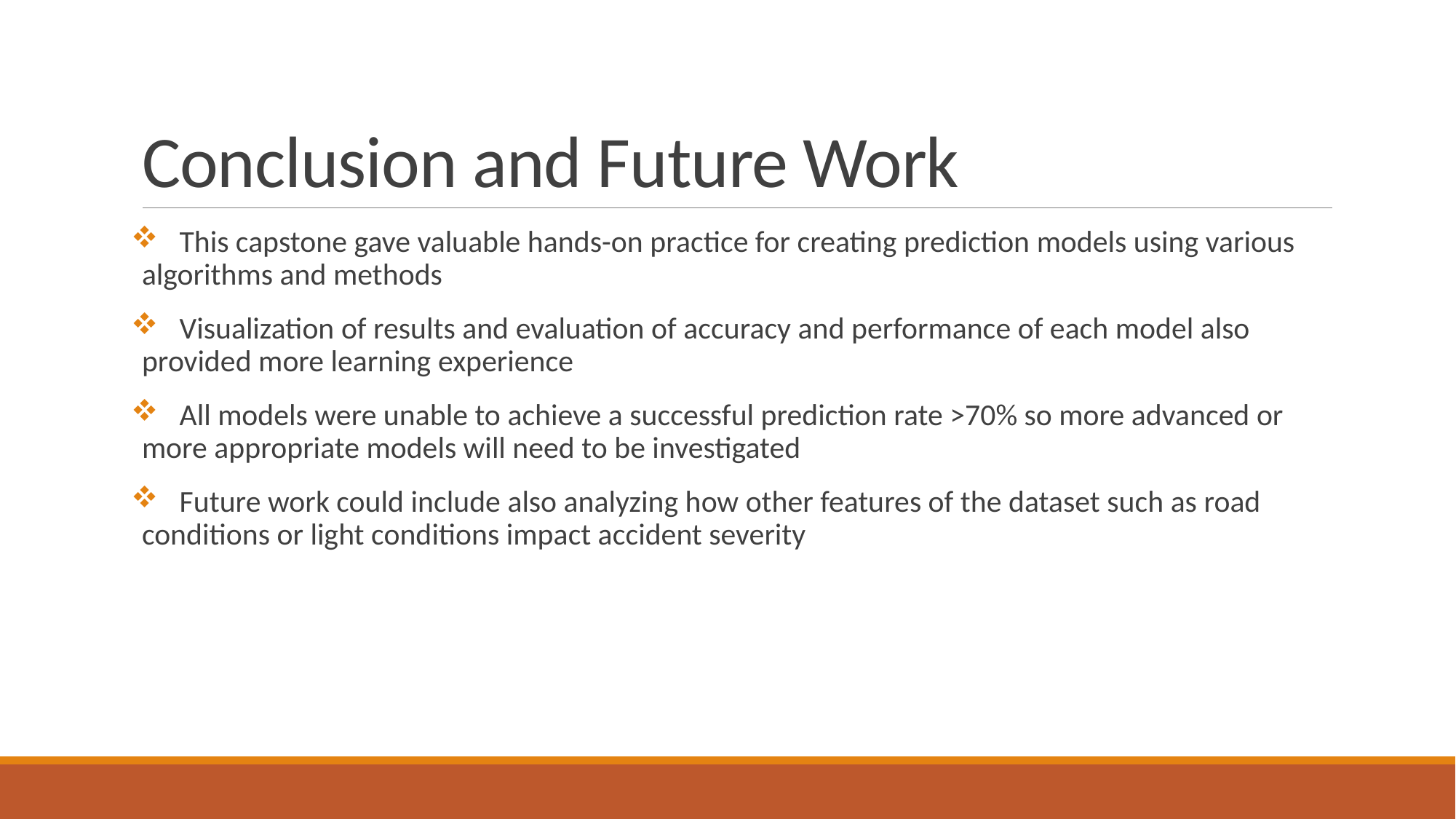

# Conclusion and Future Work
   This capstone gave valuable hands-on practice for creating prediction models using various algorithms and methods
   Visualization of results and evaluation of accuracy and performance of each model also provided more learning experience
   All models were unable to achieve a successful prediction rate >70% so more advanced or more appropriate models will need to be investigated
   Future work could include also analyzing how other features of the dataset such as road conditions or light conditions impact accident severity